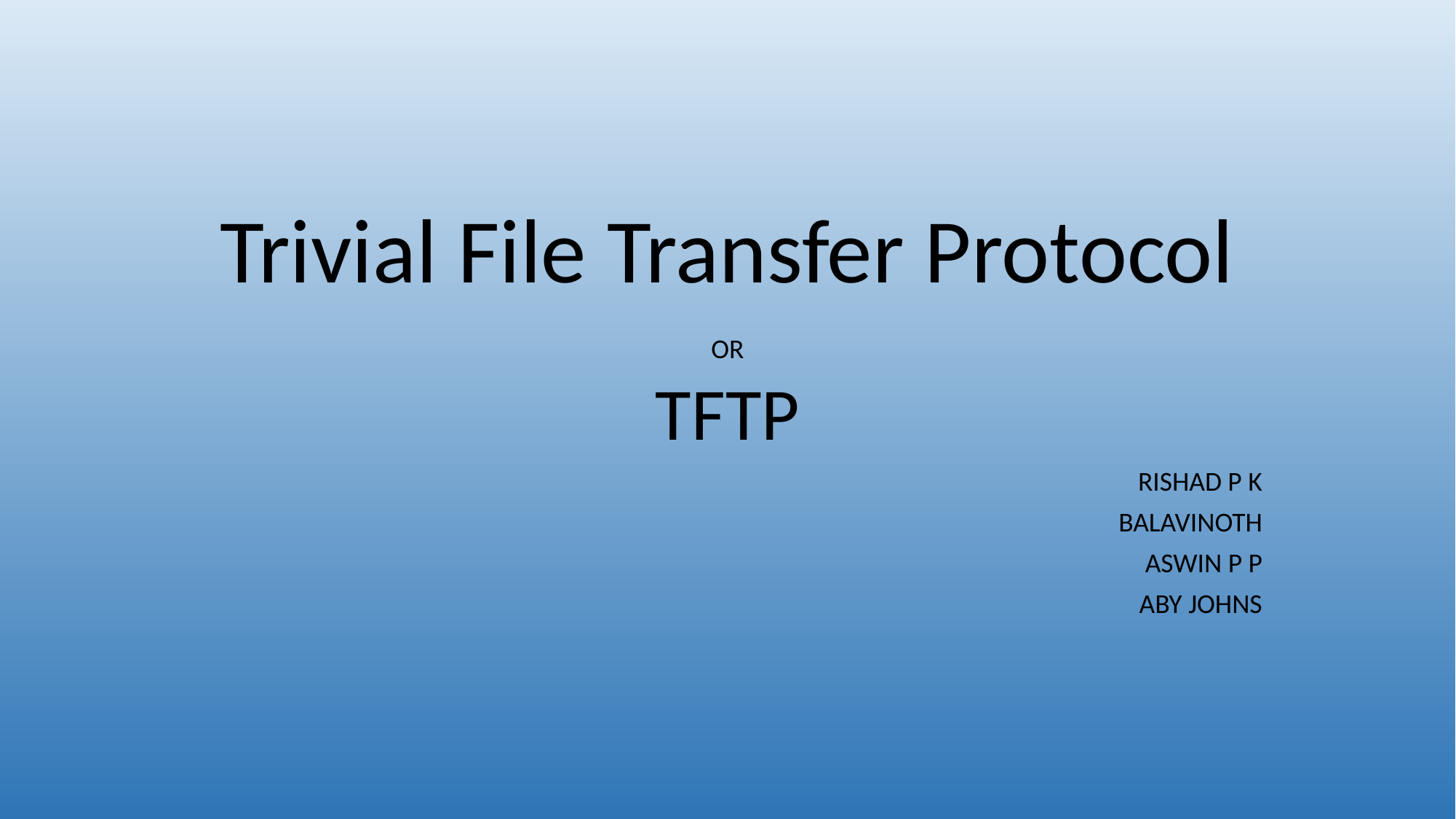

# Trivial File Transfer Protocol
OR
TFTP
RISHAD P K
BALAVINOTH
ASWIN P P
ABY JOHNS